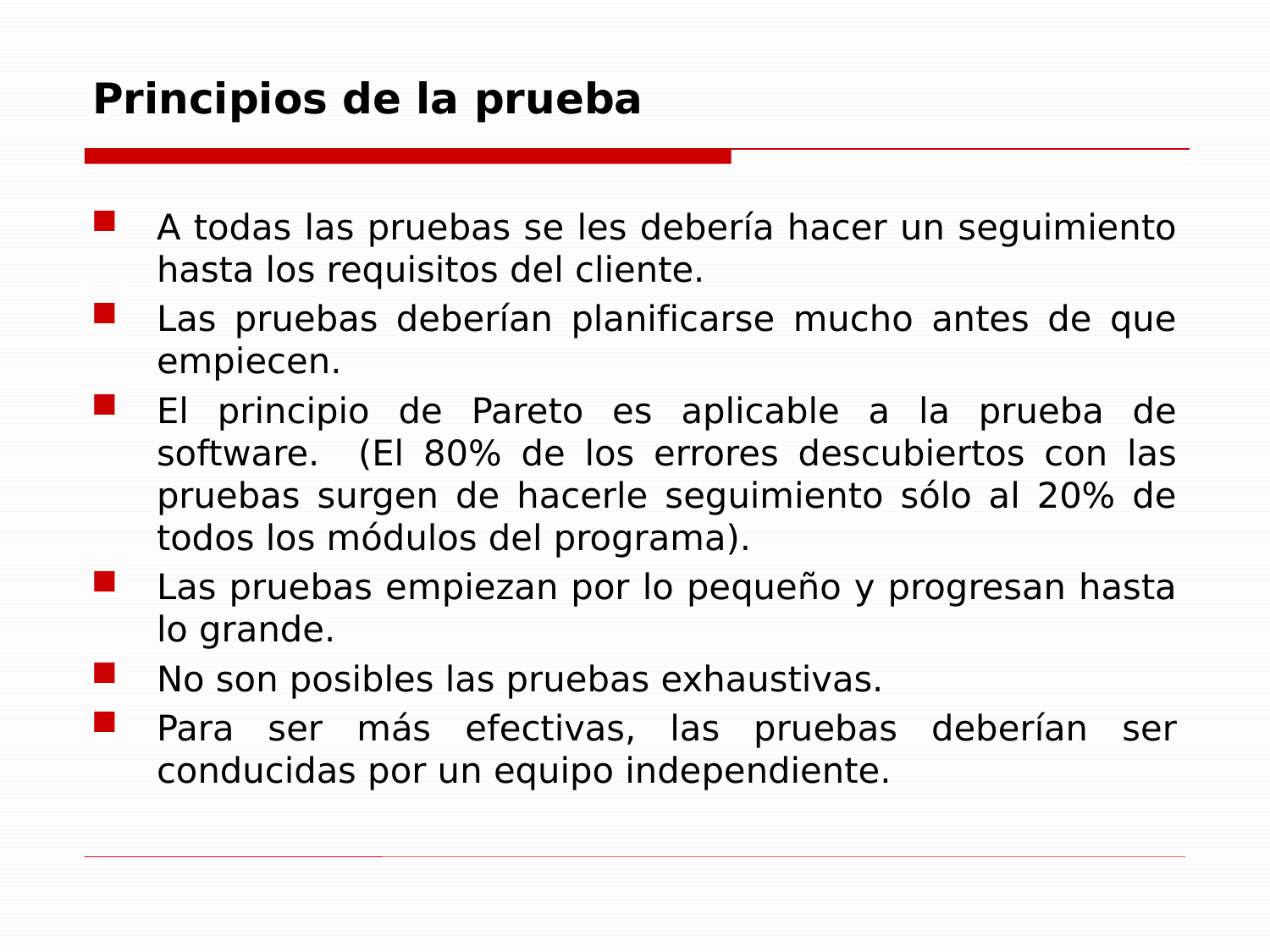

# Principios de la prueba
A todas las pruebas se les debería hacer un seguimiento hasta los requisitos del cliente.
Las pruebas deberían planificarse mucho antes de que empiecen.
El principio de Pareto es aplicable a la prueba de software.  (El 80% de los errores descubiertos con las pruebas surgen de hacerle seguimiento sólo al 20% de todos los módulos del programa).
Las pruebas empiezan por lo pequeño y progresan hasta lo grande.
No son posibles las pruebas exhaustivas.
Para ser más efectivas, las pruebas deberían ser conducidas por un equipo independiente.